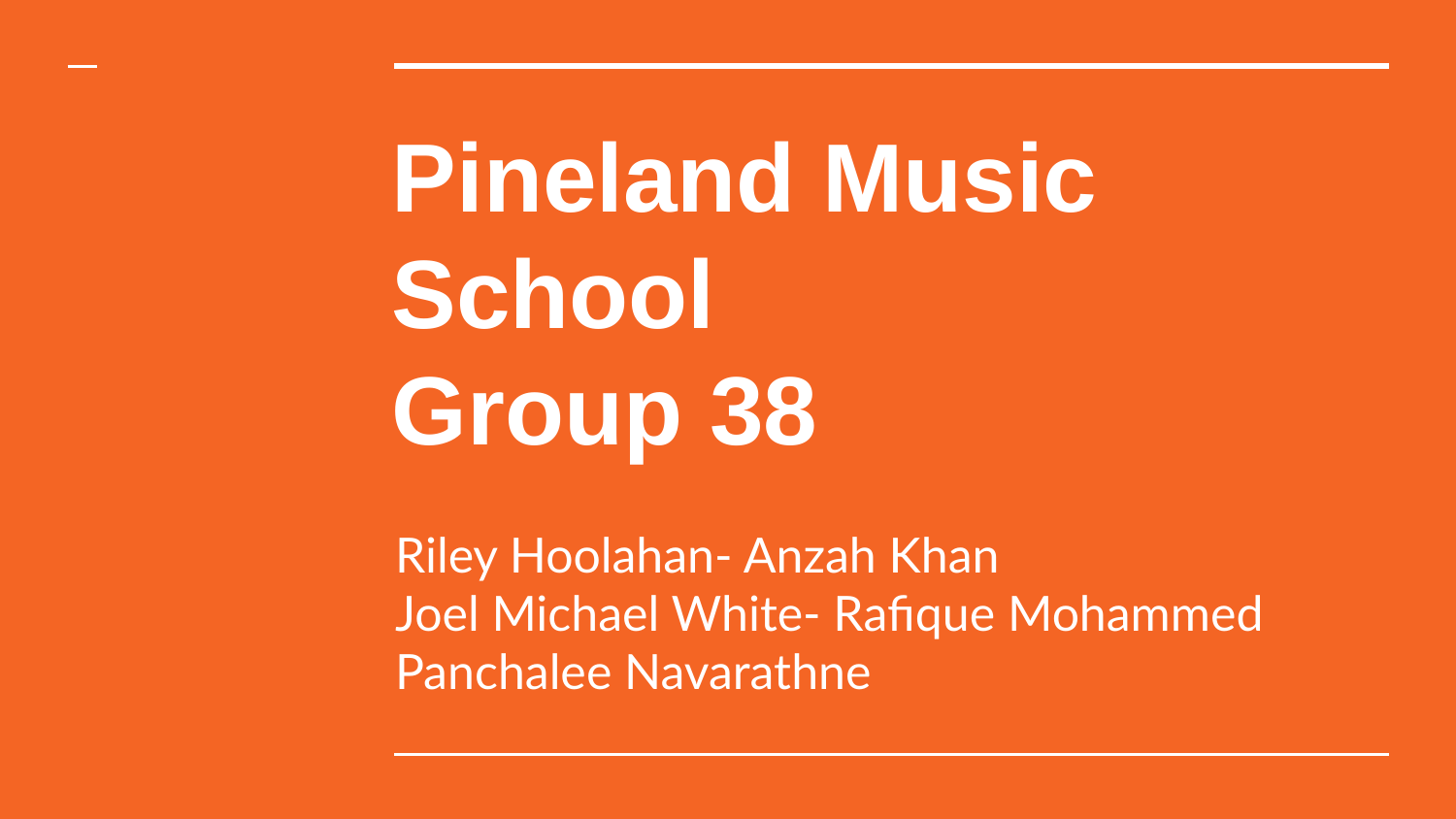

# Pineland Music School
Group 38
Riley Hoolahan- Anzah Khan
Joel Michael White- Rafique Mohammed
Panchalee Navarathne